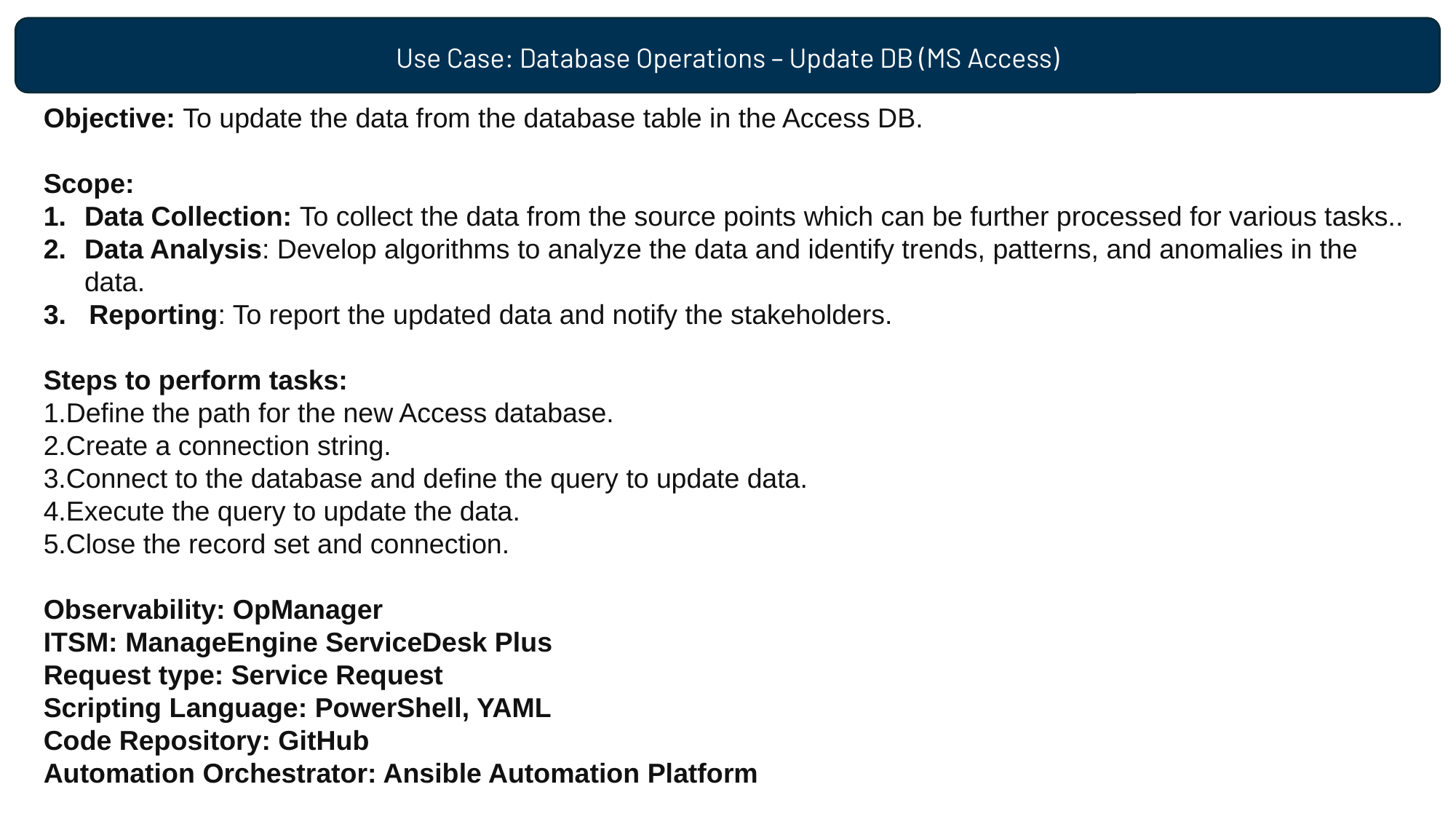

Use Case: Database Operations – Update DB (MS Access)

Objective: To update the data from the database table in the Access DB.
Scope:
Data Collection: To collect the data from the source points which can be further processed for various tasks..
Data Analysis: Develop algorithms to analyze the data and identify trends, patterns, and anomalies in the data.
   Reporting: To report the updated data and notify the stakeholders.

Steps to perform tasks:
1.Define the path for the new Access database.
2.Create a connection string.
3.Connect to the database and define the query to update data.
4.Execute the query to update the data.
5.Close the record set and connection.

Observability: OpManager
ITSM: ManageEngine ServiceDesk Plus
Request type: Service Request
Scripting Language: PowerShell, YAML
Code Repository: GitHub
Automation Orchestrator: Ansible Automation Platform